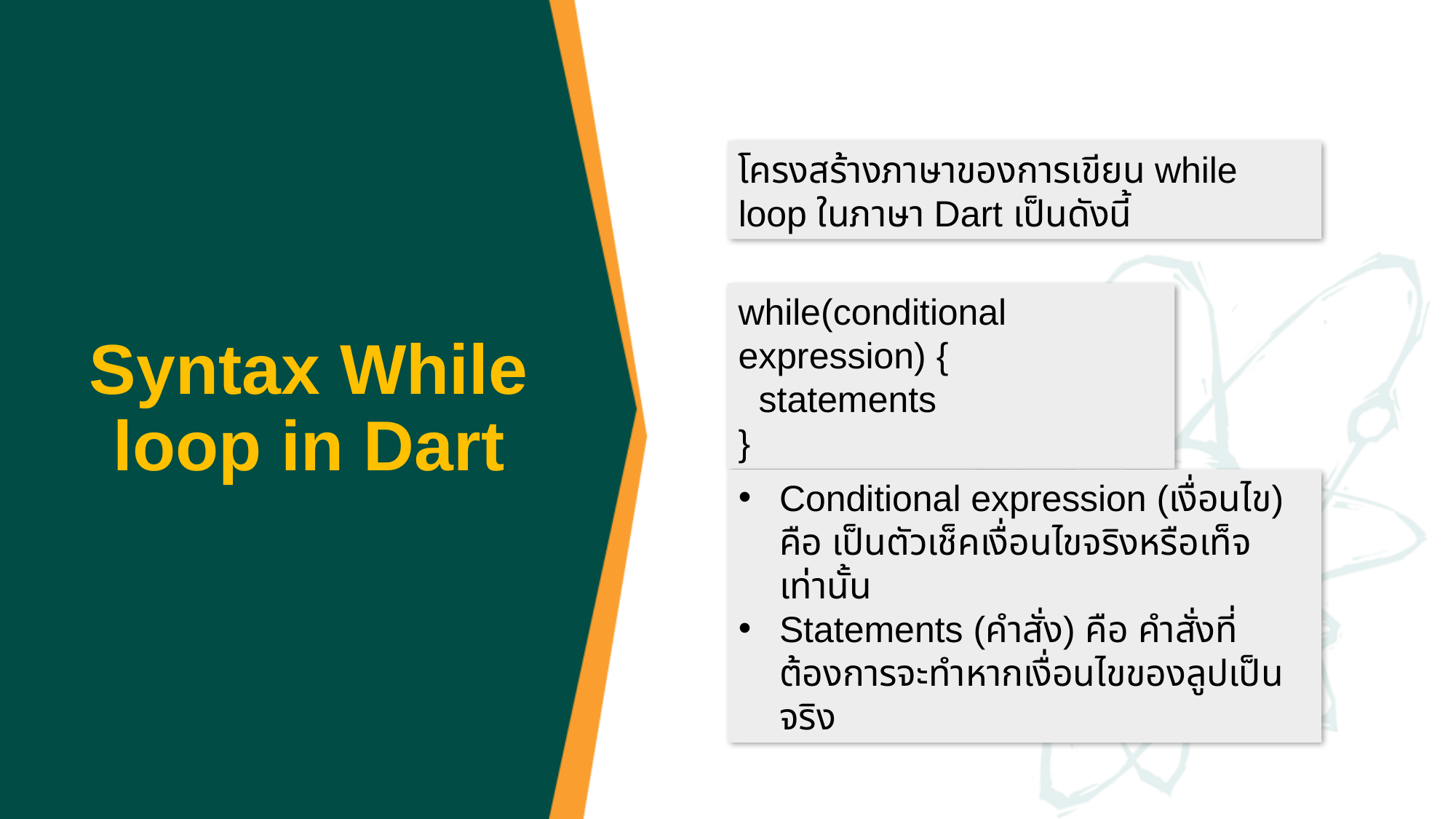

โครงสร้างภาษาของการเขียน while loop ในภาษา Dart เป็นดังนี้
while(conditional expression) {
  statements
}
# Syntax While loop in Dart
Conditional expression (เงื่อนไข) คือ เป็นตัวเช็คเงื่อนไขจริงหรือเท็จเท่านั้น
Statements (คำสั่ง) คือ คำสั่งที่ต้องการจะทำหากเงื่อนไขของลูปเป็นจริง